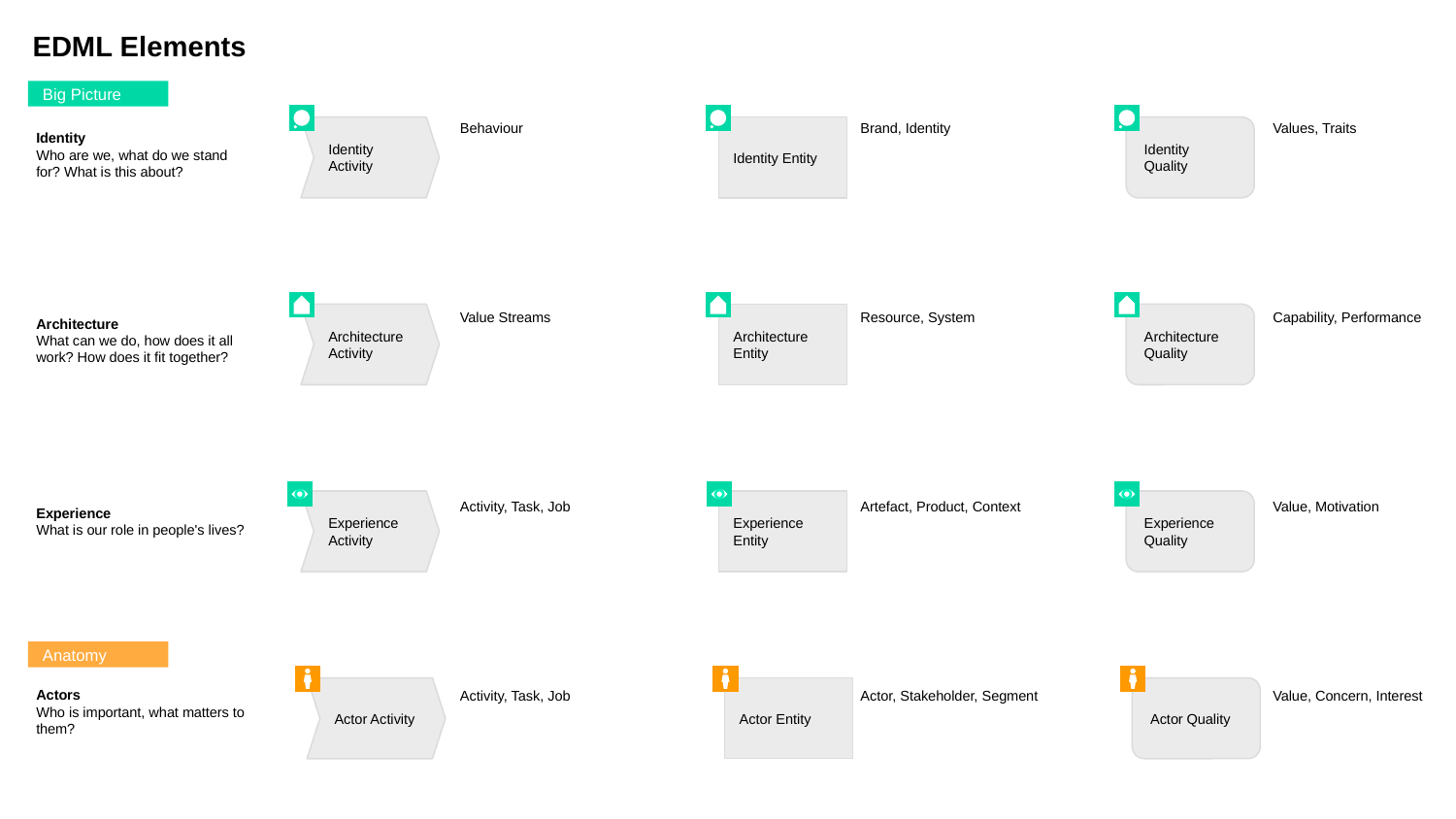

EDML Elements
Big Picture
Behaviour
Brand, Identity
Values, Traits

Identity Activity

Identity Entity

Identity Quality
Identity
Who are we, what do we stand for? What is this about?

Architecture Activity

Architecture Entity

Architecture Quality
Value Streams
Resource, System
Capability, Performance
Architecture
What can we do, how does it all work? How does it fit together?

Experience Activity

Experience Entity

Experience Quality
Activity, Task, Job
Artefact, Product, Context
Value, Motivation
Experience
What is our role in people's lives?
Anatomy

Actor Activity

Actor Entity

Actor Quality
Actors
Who is important, what matters to them?
Activity, Task, Job
Actor, Stakeholder, Segment

Value, Concern, Interest